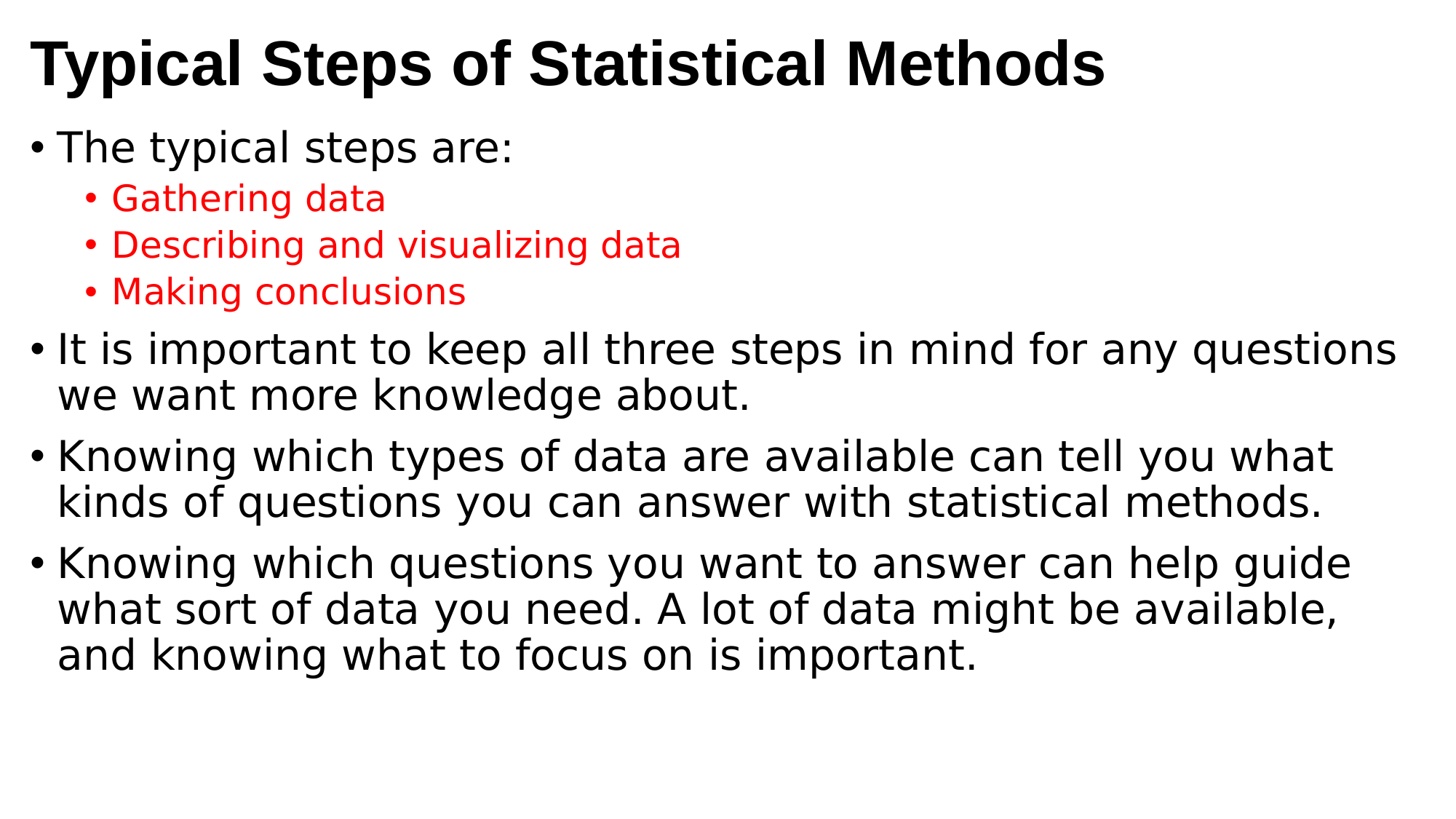

# Typical Steps of Statistical Methods
The typical steps are:
Gathering data
Describing and visualizing data
Making conclusions
It is important to keep all three steps in mind for any questions we want more knowledge about.
Knowing which types of data are available can tell you what kinds of questions you can answer with statistical methods.
Knowing which questions you want to answer can help guide what sort of data you need. A lot of data might be available, and knowing what to focus on is important.